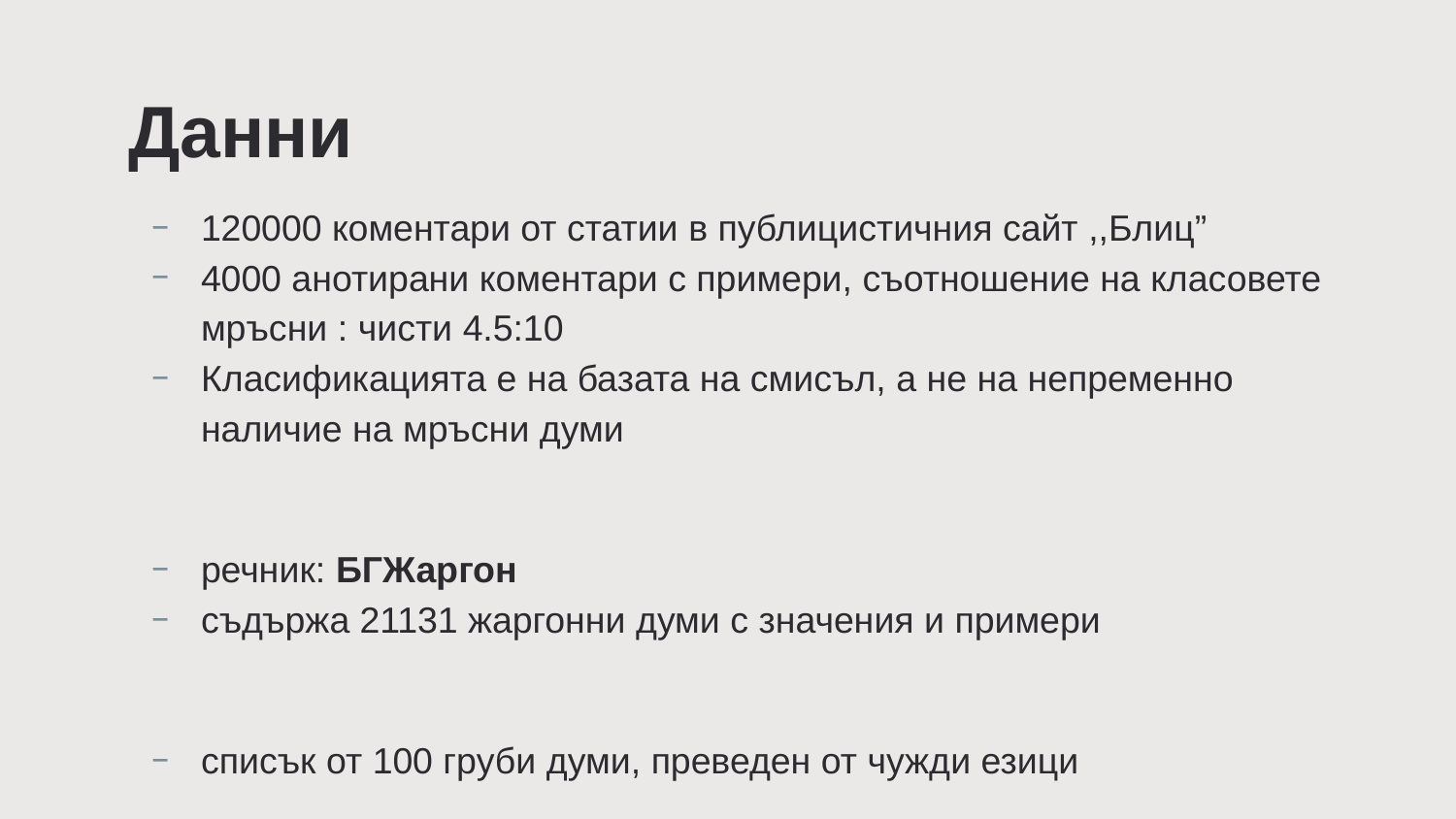

Данни
120000 коментари от статии в публицистичния сайт ,,Блиц”
4000 анотирани коментари с примери, съотношение на класовете мръсни : чисти 4.5:10
Класификацията е на базата на смисъл, а не на непременно наличие на мръсни думи

речник: БГЖаргон
съдържа 21131 жаргонни думи с значения и примери

списък от 100 груби думи, преведен от чужди езици